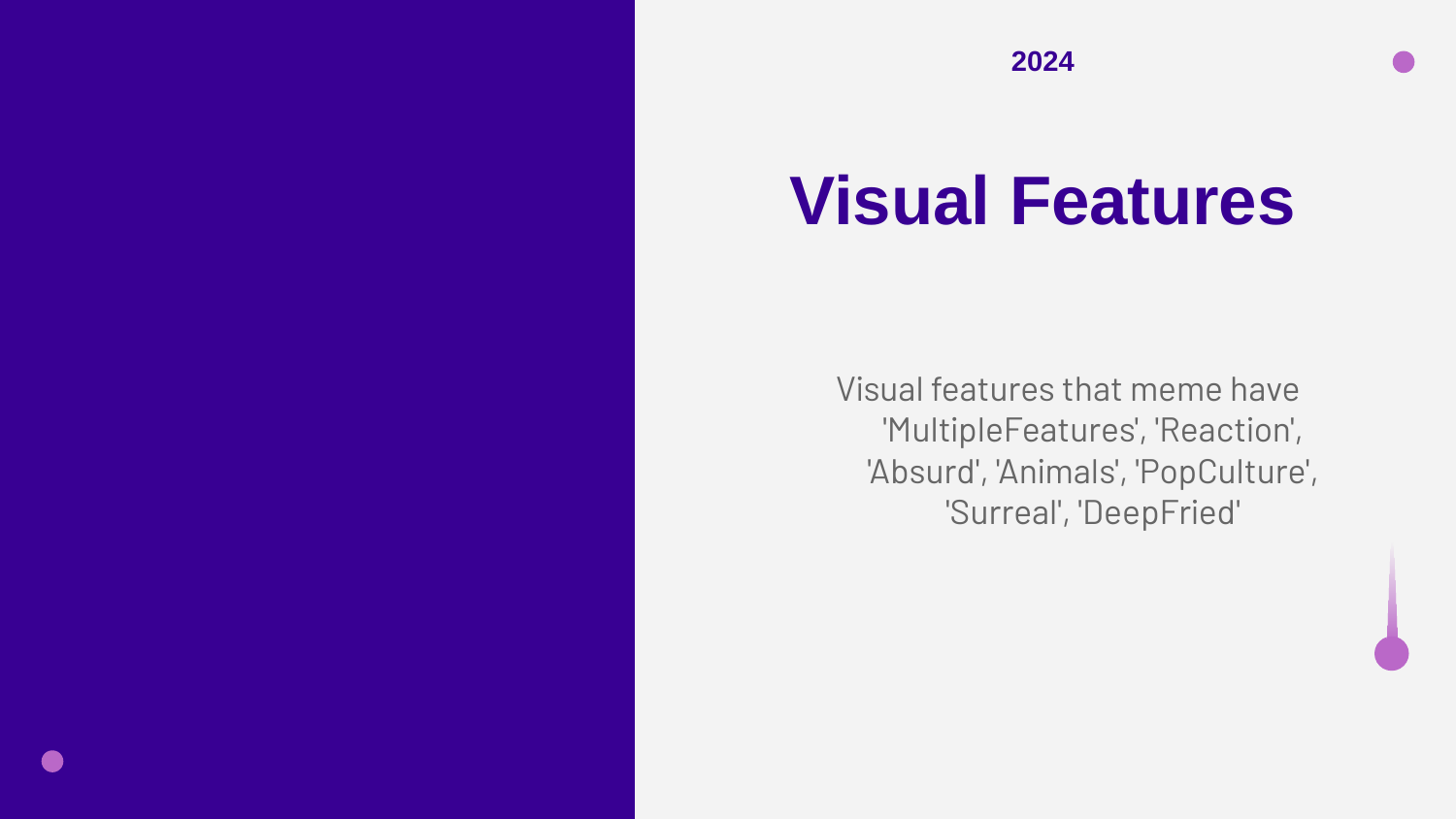

2024
# Visual Features
Visual features that meme have
'MultipleFeatures', 'Reaction', 'Absurd', 'Animals', 'PopCulture', 'Surreal', 'DeepFried'